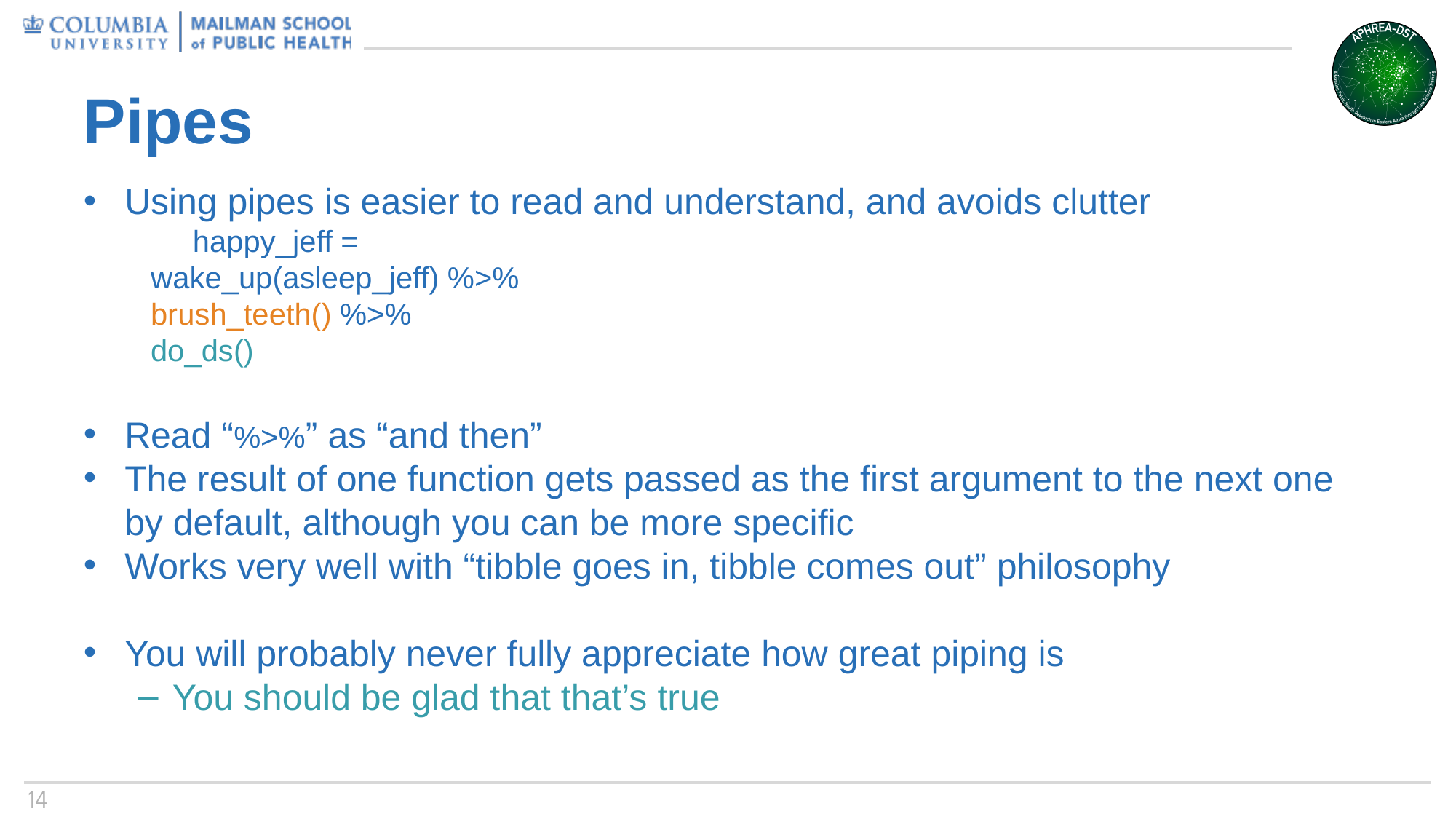

# Pipes
Using pipes is easier to read and understand, and avoids clutter
 	happy_jeff =
        wake_up(asleep_jeff) %>%
        brush_teeth() %>%
        do_ds()

Read “%>%” as “and then”
The result of one function gets passed as the first argument to the next one by default, although you can be more specific
Works very well with “tibble goes in, tibble comes out” philosophy

You will probably never fully appreciate how great piping is
You should be glad that that’s true